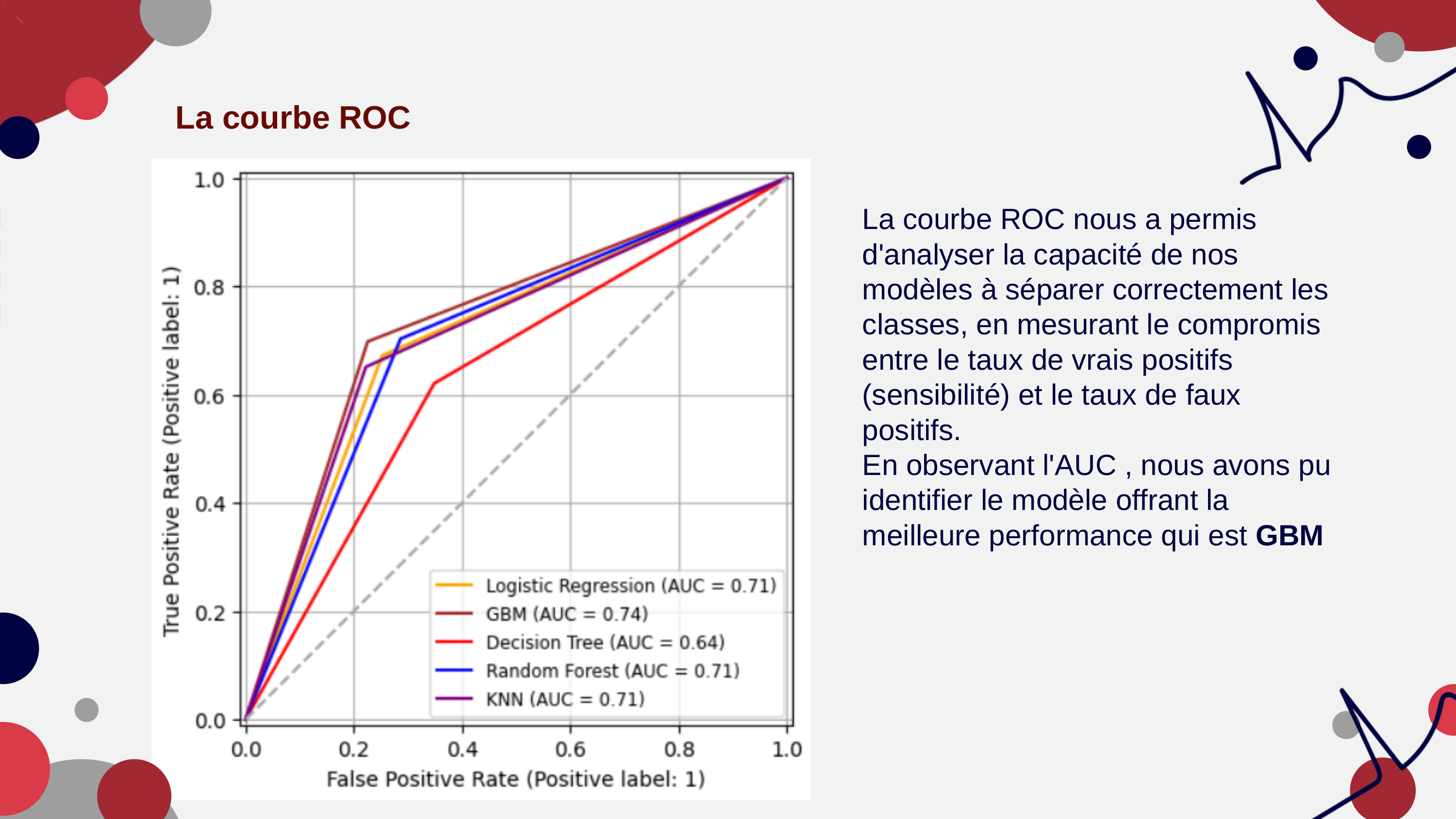

La courbe ROC

La courbe ROC nous a permis d'analyser la capacité de nos modèles à séparer correctement les classes, en mesurant le compromis entre le taux de vrais positifs (sensibilité) et le taux de faux positifs.
En observant l'AUC , nous avons pu identifier le modèle offrant la meilleure performance qui est GBM